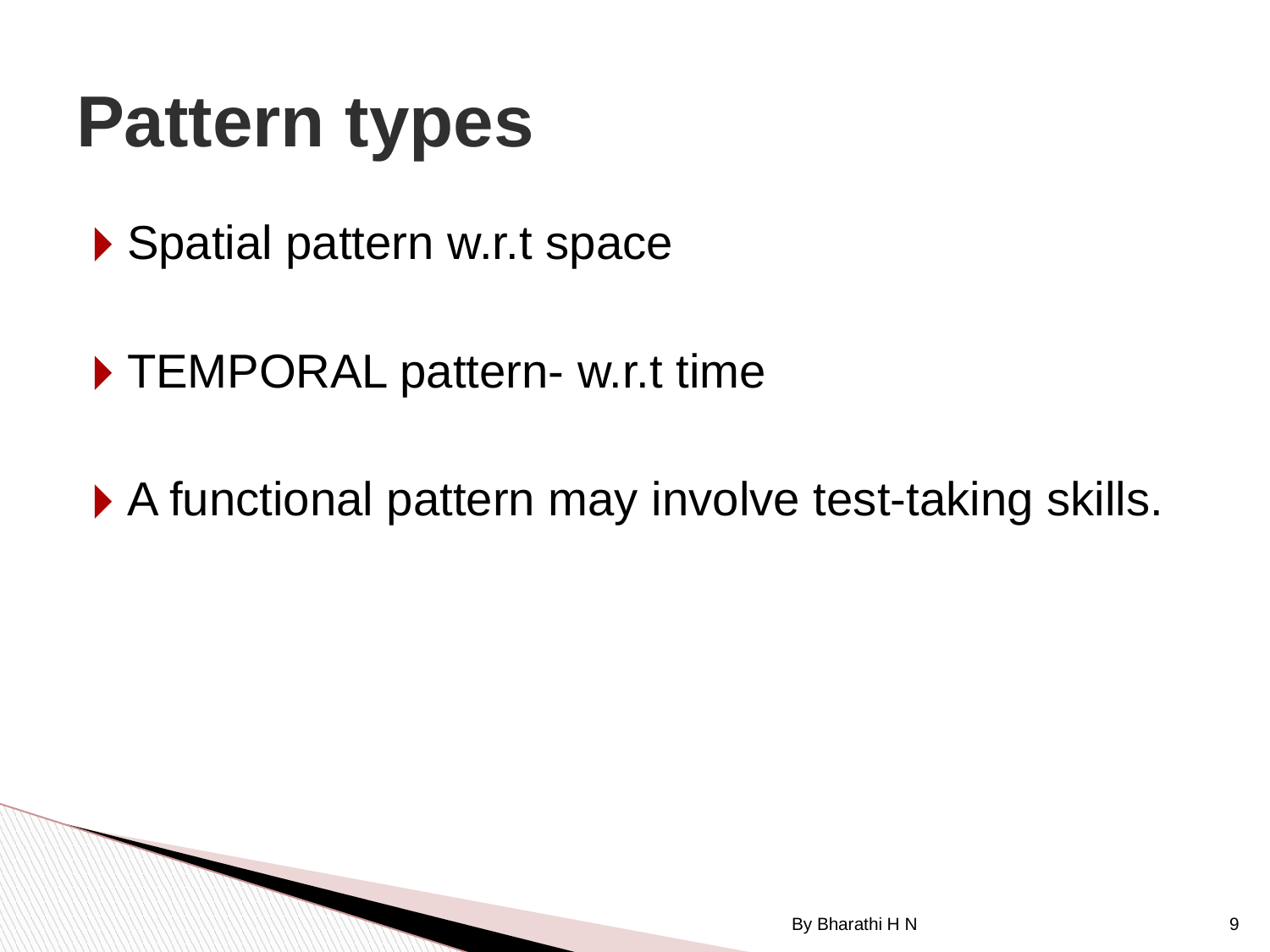

# Pattern types
Spatial pattern w.r.t space

TEMPORAL pattern- w.r.t time

A functional pattern may involve test-taking skills.
By Bharathi H N
9